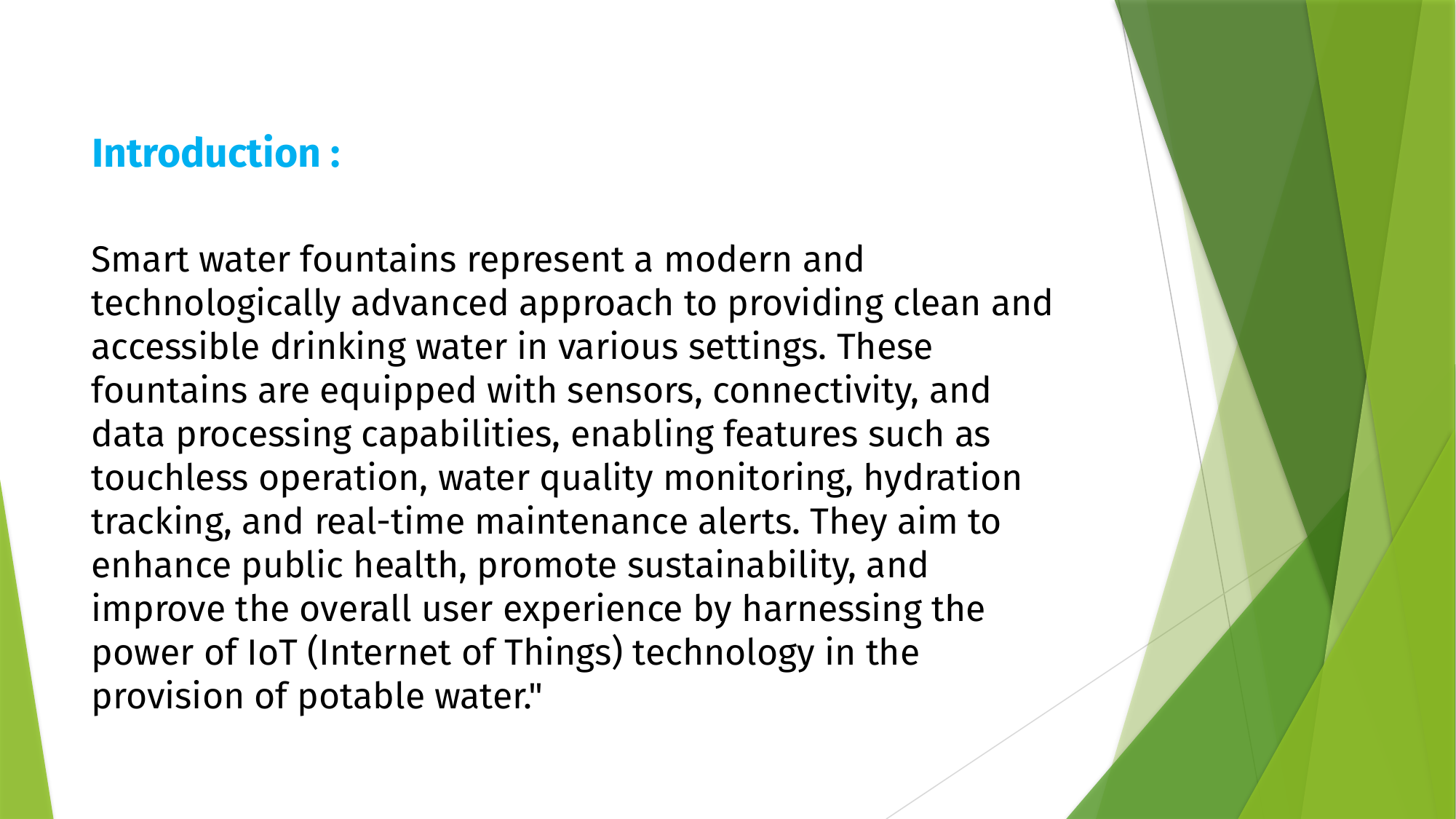

# Introduction :
Smart water fountains represent a modern and technologically advanced approach to providing clean and accessible drinking water in various settings. These fountains are equipped with sensors, connectivity, and data processing capabilities, enabling features such as touchless operation, water quality monitoring, hydration tracking, and real-time maintenance alerts. They aim to enhance public health, promote sustainability, and improve the overall user experience by harnessing the power of IoT (Internet of Things) technology in the provision of potable water."